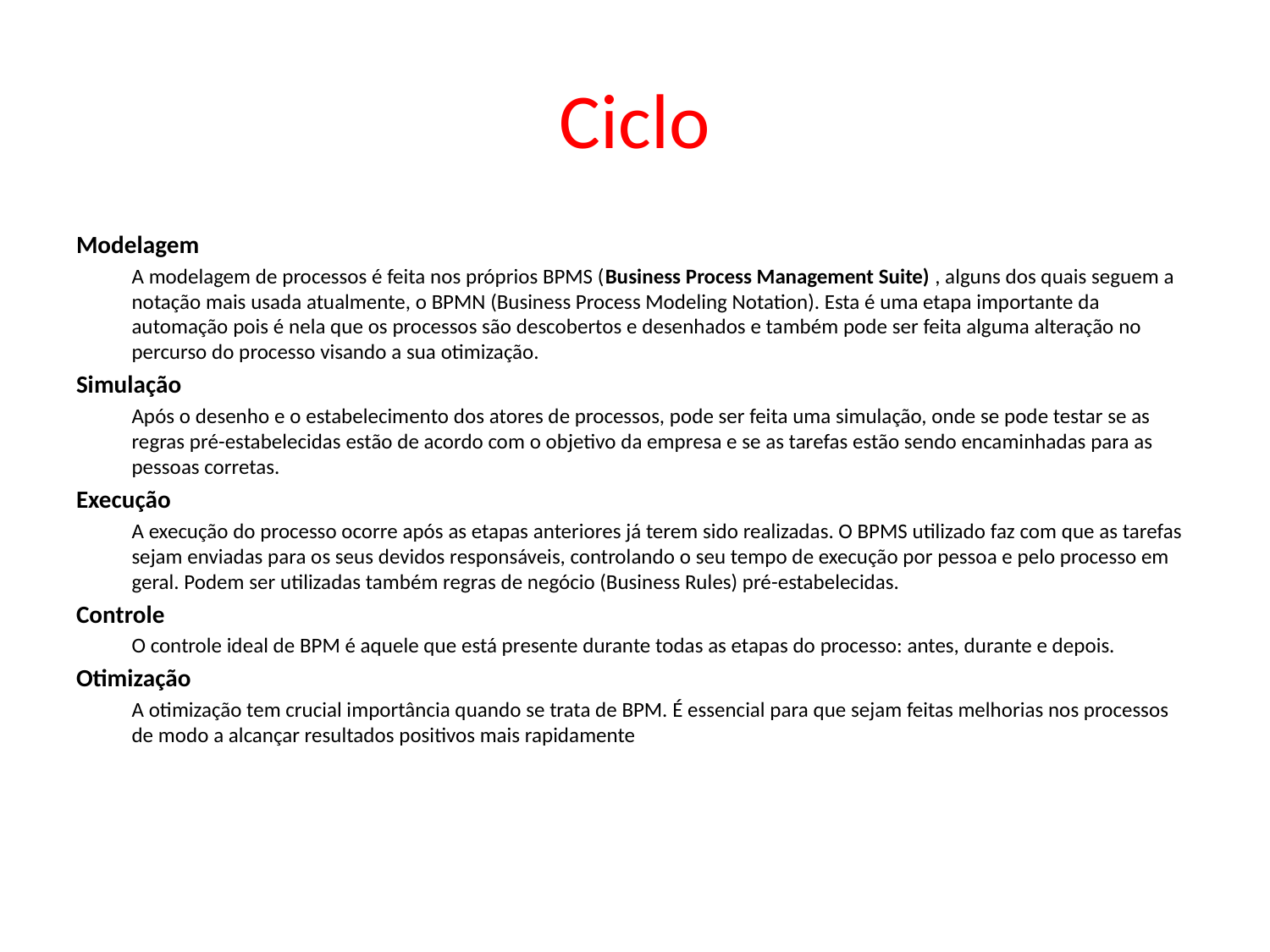

# Ciclo
Modelagem
A modelagem de processos é feita nos próprios BPMS (Business Process Management Suite) , alguns dos quais seguem a notação mais usada atualmente, o BPMN (Business Process Modeling Notation). Esta é uma etapa importante da automação pois é nela que os processos são descobertos e desenhados e também pode ser feita alguma alteração no percurso do processo visando a sua otimização.
Simulação
Após o desenho e o estabelecimento dos atores de processos, pode ser feita uma simulação, onde se pode testar se as regras pré-estabelecidas estão de acordo com o objetivo da empresa e se as tarefas estão sendo encaminhadas para as pessoas corretas.
Execução
A execução do processo ocorre após as etapas anteriores já terem sido realizadas. O BPMS utilizado faz com que as tarefas sejam enviadas para os seus devidos responsáveis, controlando o seu tempo de execução por pessoa e pelo processo em geral. Podem ser utilizadas também regras de negócio (Business Rules) pré-estabelecidas.
Controle
O controle ideal de BPM é aquele que está presente durante todas as etapas do processo: antes, durante e depois.
Otimização
A otimização tem crucial importância quando se trata de BPM. É essencial para que sejam feitas melhorias nos processos de modo a alcançar resultados positivos mais rapidamente